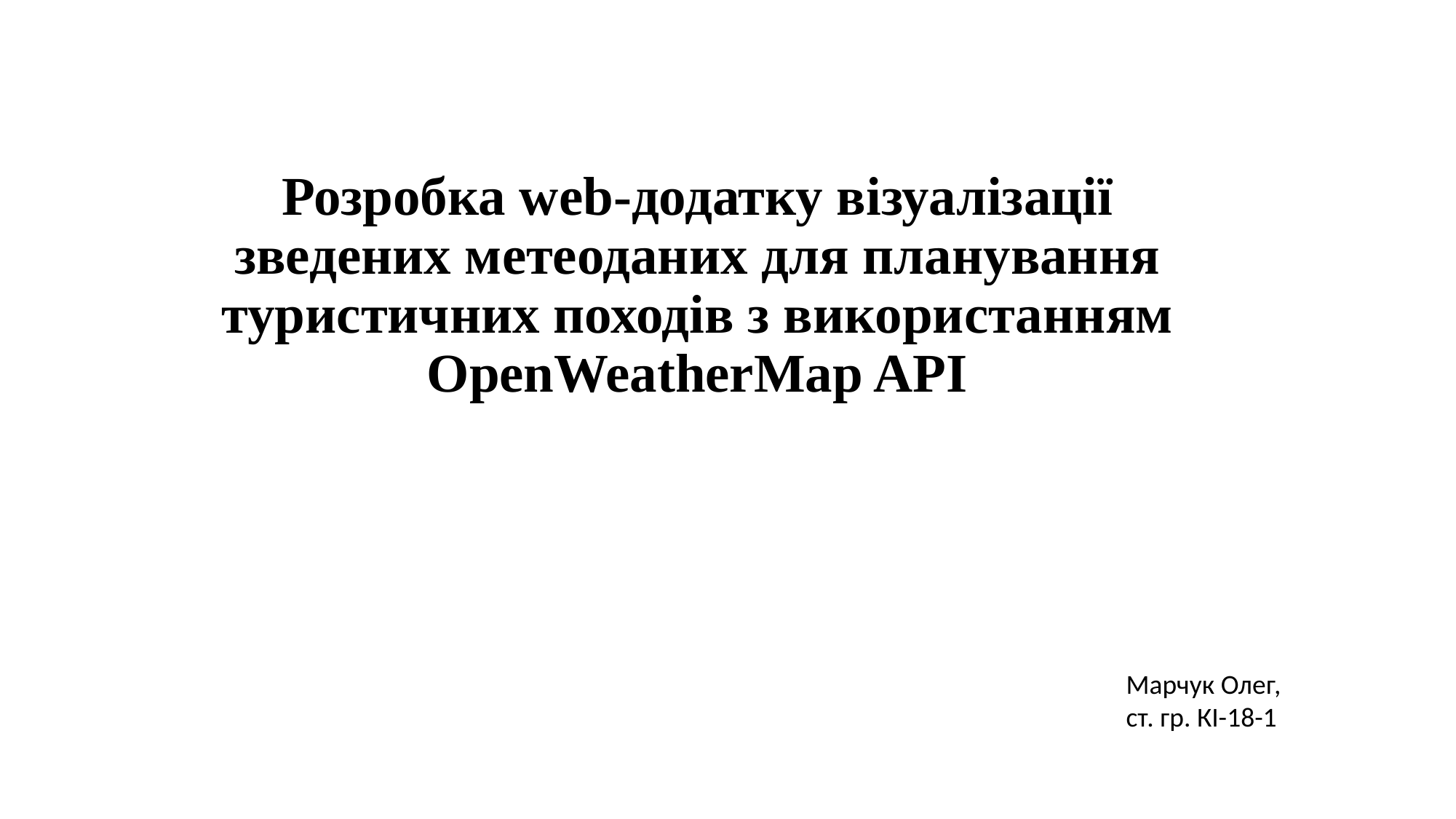

# Розробка web-додатку візуалізації зведених метеоданих для планування туристичних походів з використанням OpenWeatherMap API
Марчук Олег,
ст. гр. КІ-18-1